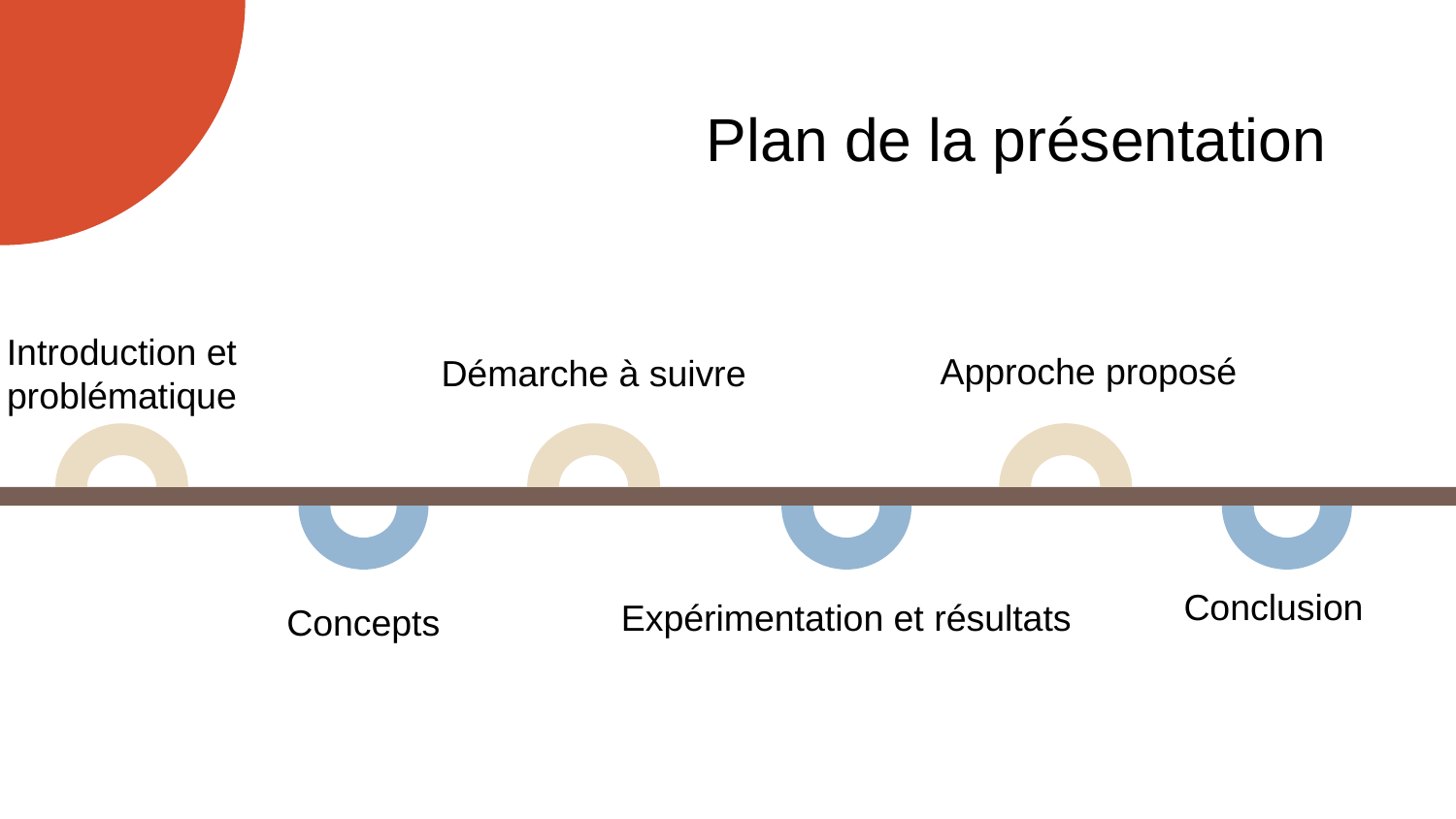

# Plan de la présentation
Introduction et problématique
Approche proposé
Démarche à suivre

Conclusion
Expérimentation et résultats
Concepts